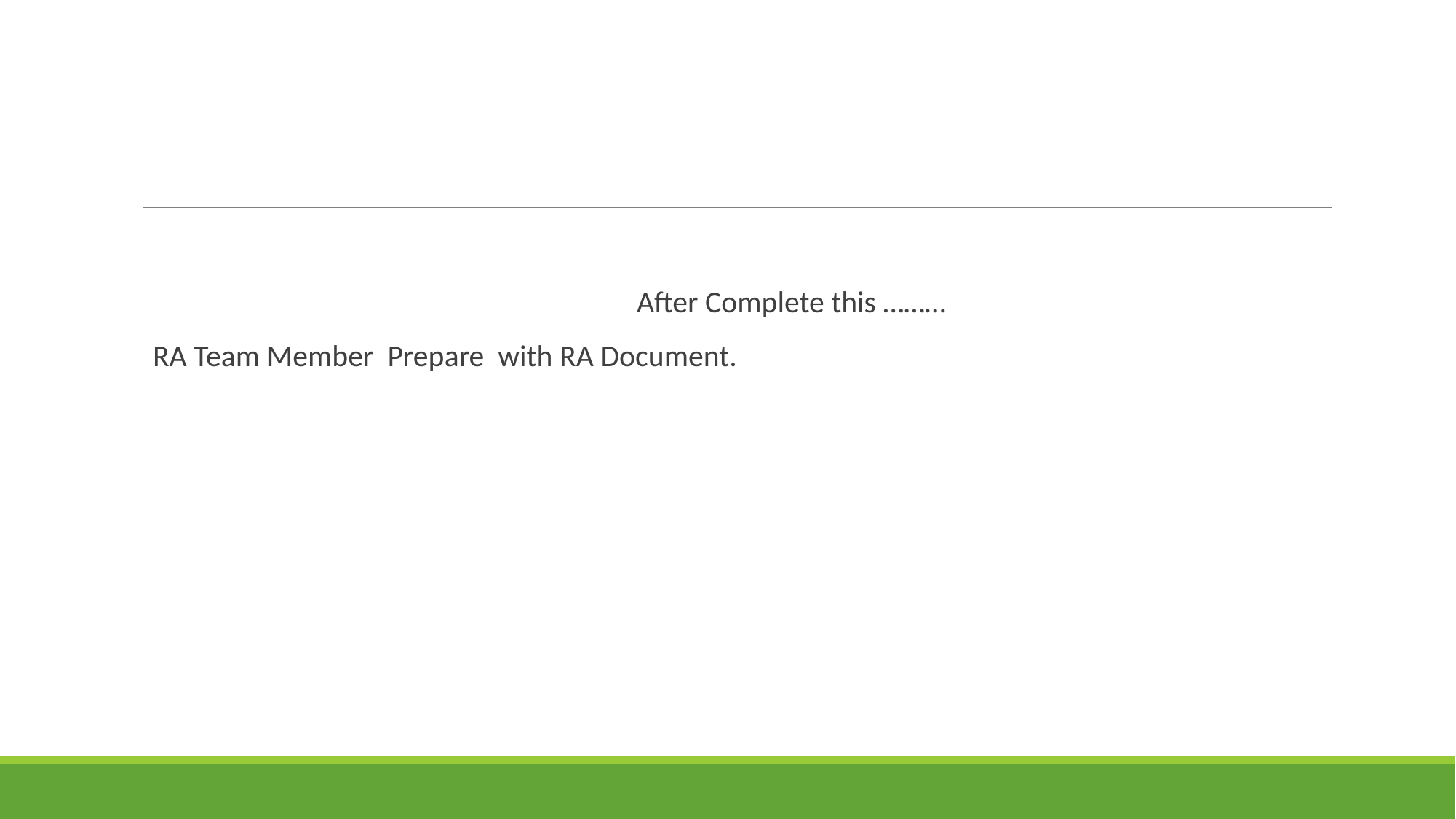

After Complete this ………
 RA Team Member  Prepare  with RA Document.